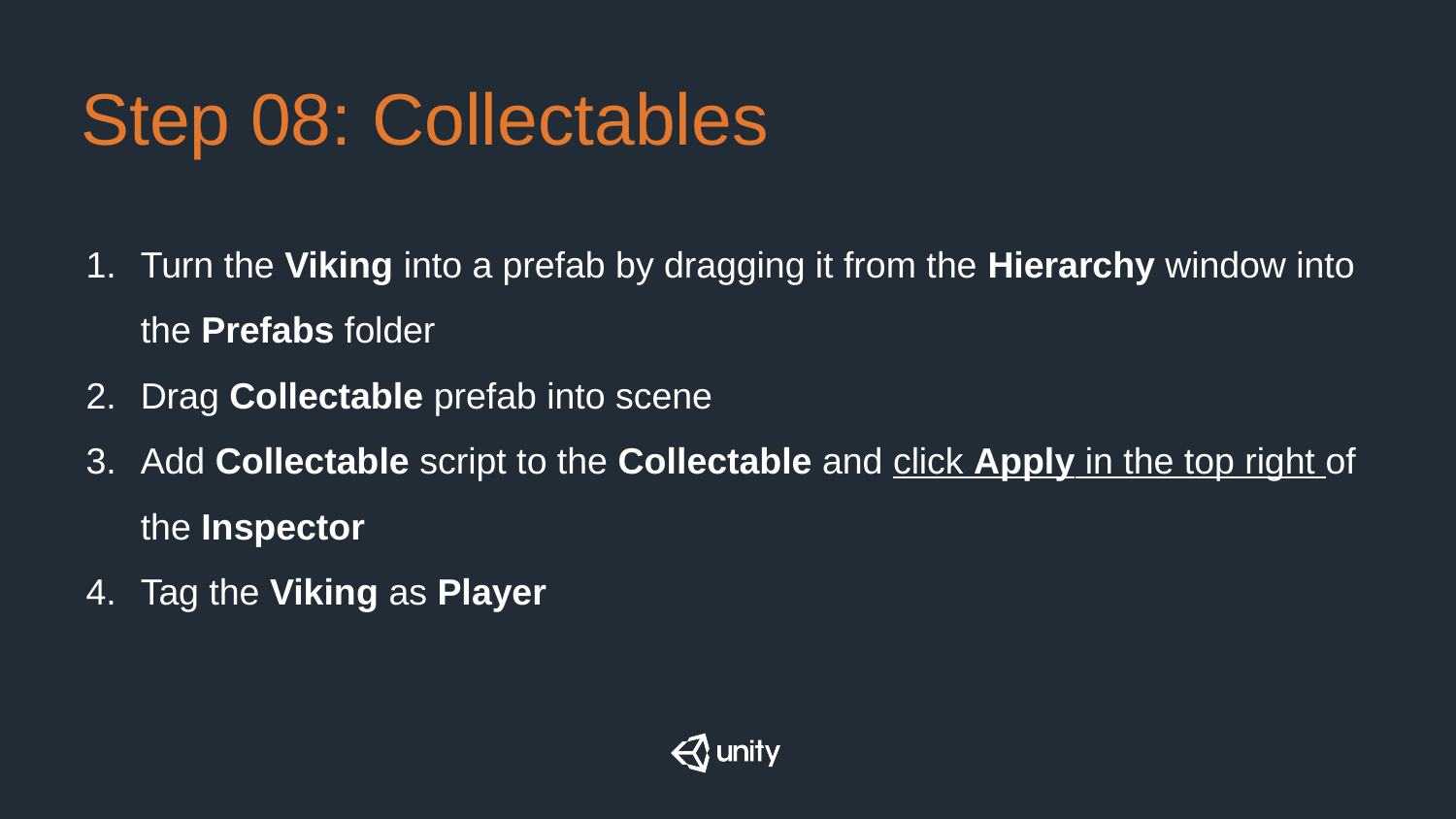

# Step 08: Collectables
Turn the Viking into a prefab by dragging it from the Hierarchy window into the Prefabs folder
Drag Collectable prefab into scene
Add Collectable script to the Collectable and click Apply in the top right of the Inspector
Tag the Viking as Player